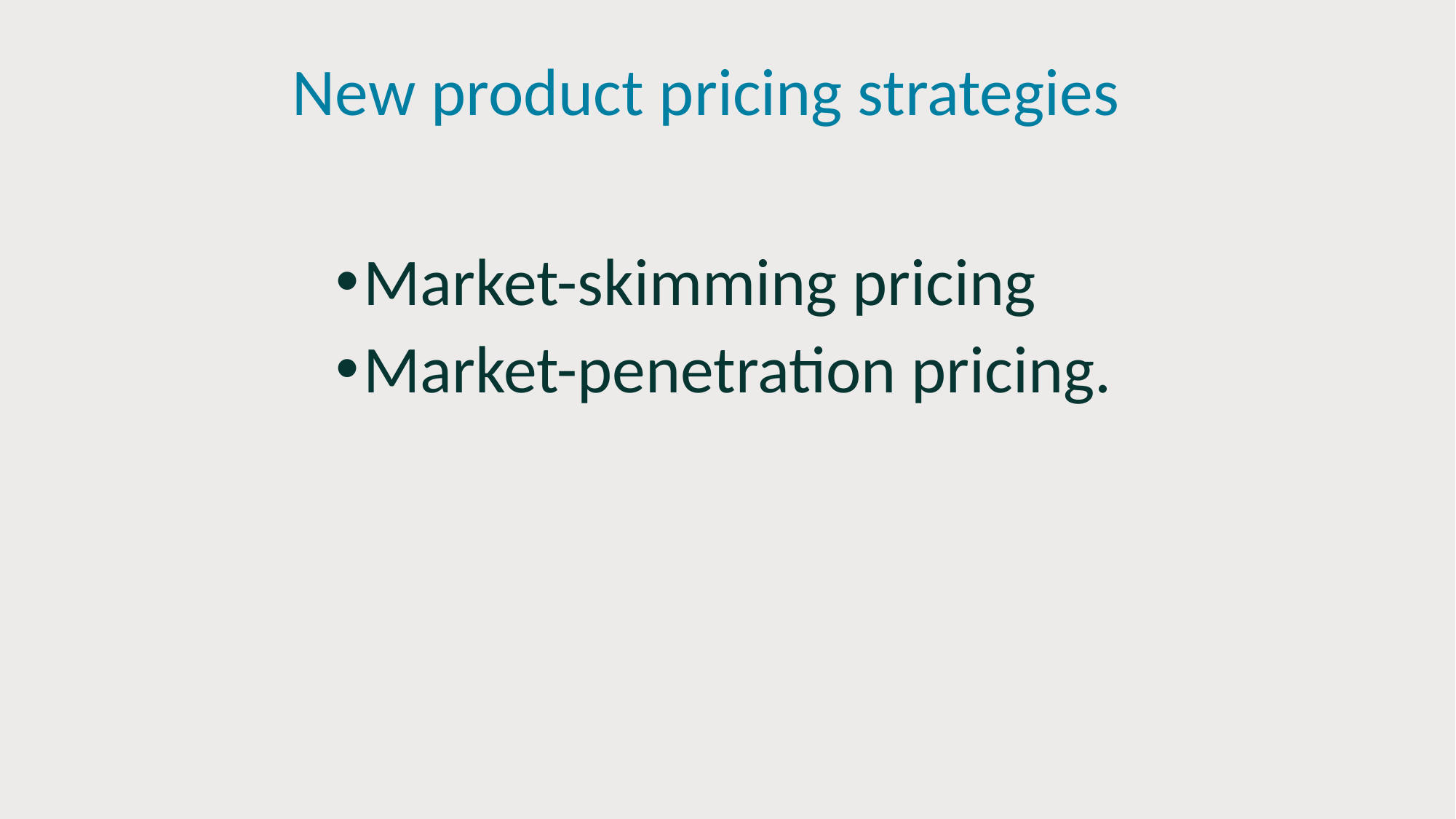

# New product pricing strategies
Market-skimming pricing
Market-penetration pricing.